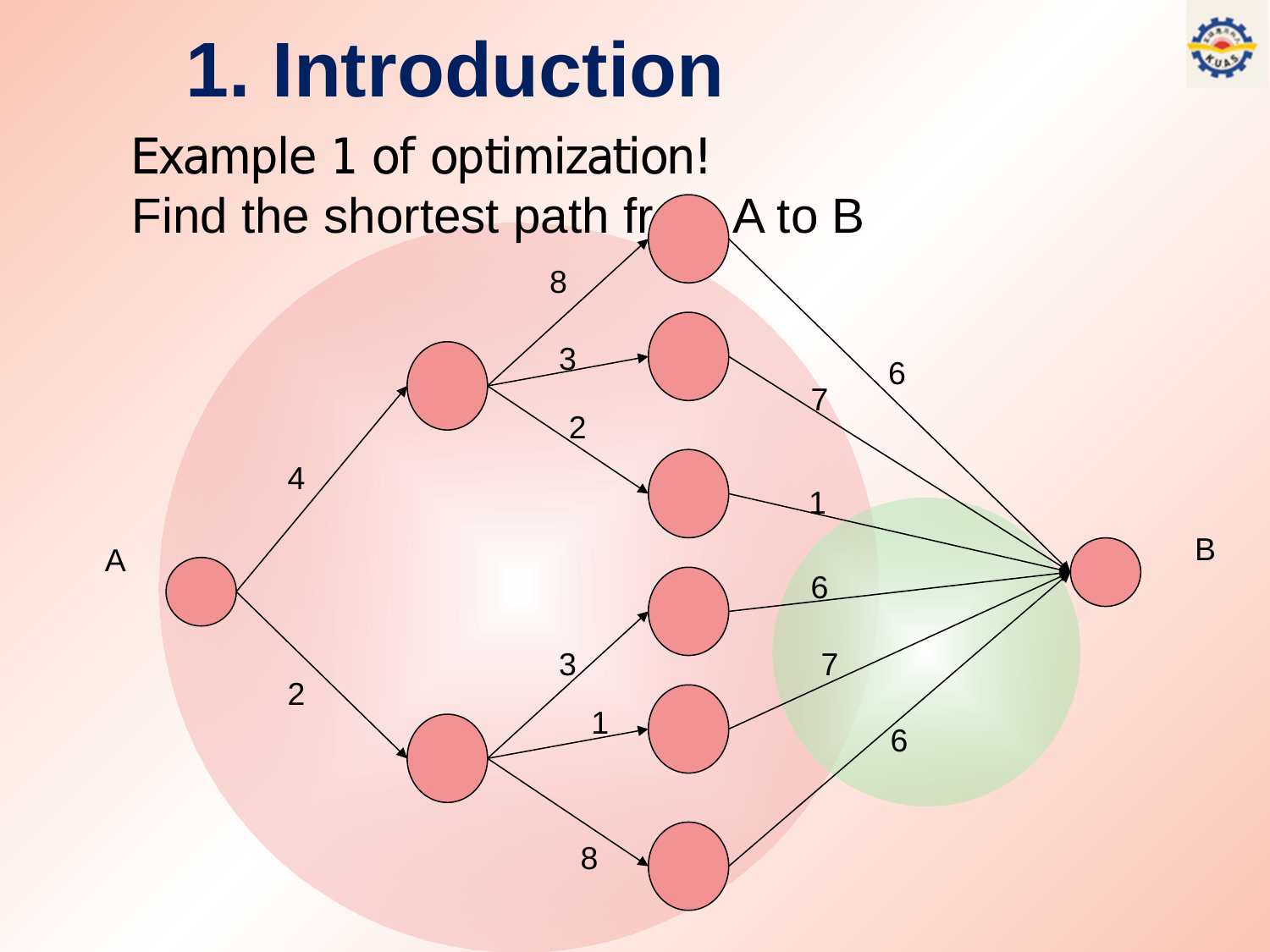

1. Introduction
Example 1 of optimization!
Find the shortest path from A to B

8

3

6
7
2

4
1

6

3
7
2

1

6

8
B
A